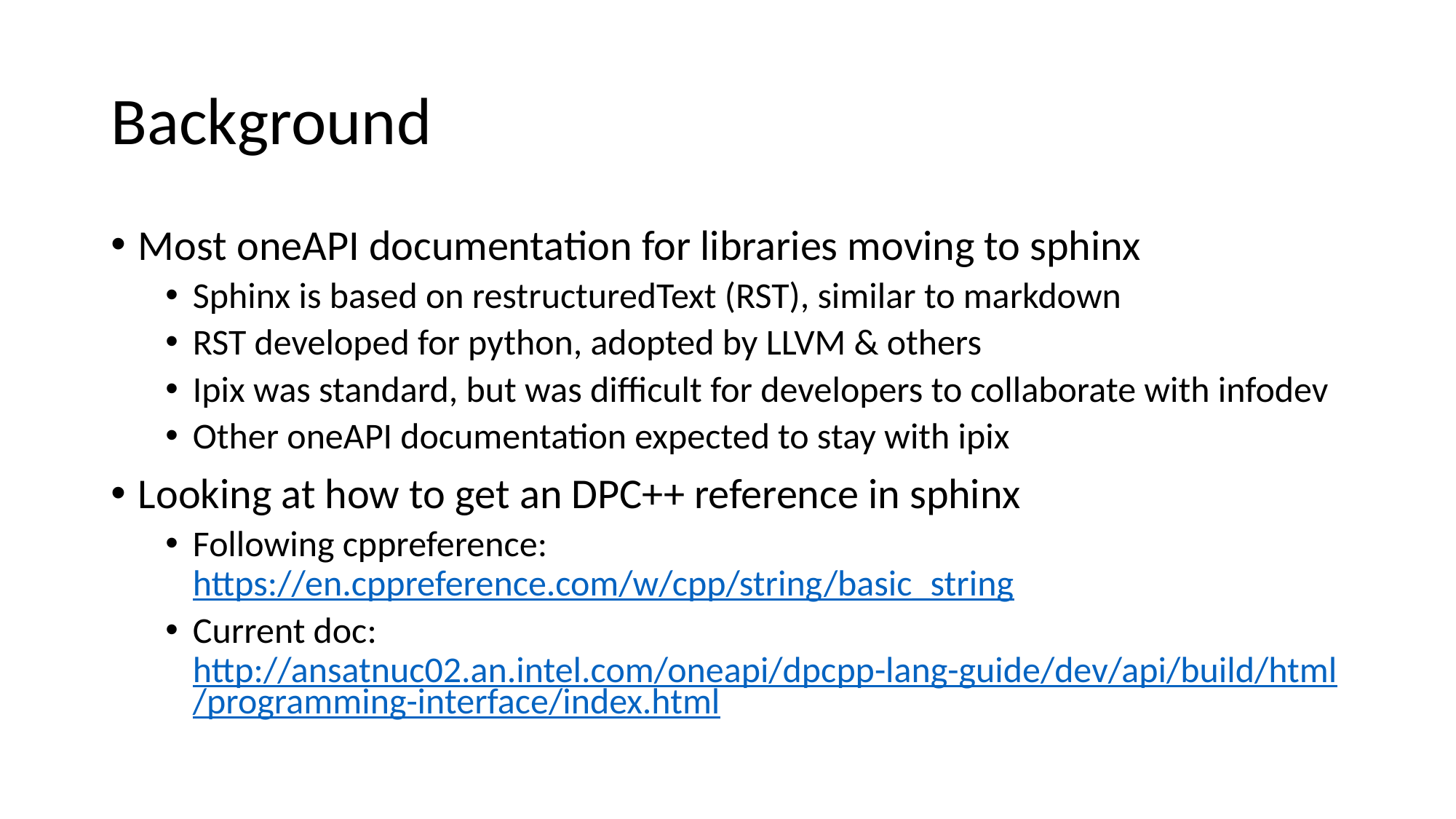

# Background
Most oneAPI documentation for libraries moving to sphinx
Sphinx is based on restructuredText (RST), similar to markdown
RST developed for python, adopted by LLVM & others
Ipix was standard, but was difficult for developers to collaborate with infodev
Other oneAPI documentation expected to stay with ipix
Looking at how to get an DPC++ reference in sphinx
Following cppreference: https://en.cppreference.com/w/cpp/string/basic_string
Current doc: http://ansatnuc02.an.intel.com/oneapi/dpcpp-lang-guide/dev/api/build/html/programming-interface/index.html